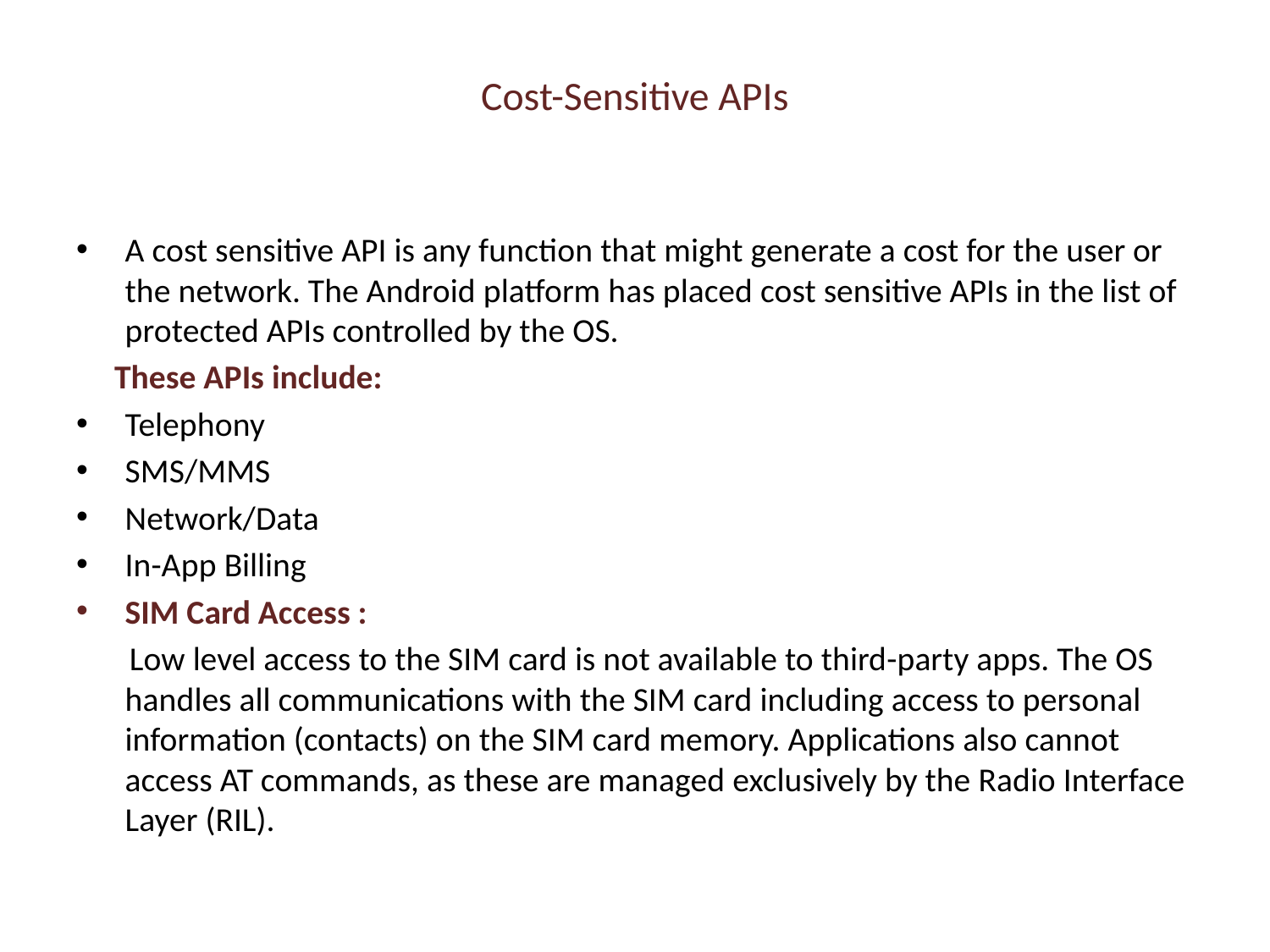

# Cost-Sensitive APIs
A cost sensitive API is any function that might generate a cost for the user or the network. The Android platform has placed cost sensitive APIs in the list of protected APIs controlled by the OS.
     These APIs include:
Telephony
SMS/MMS
Network/Data
In-App Billing
SIM Card Access :
       Low level access to the SIM card is not available to third-party apps. The OS handles all communications with the SIM card including access to personal information (contacts) on the SIM card memory. Applications also cannot access AT commands, as these are managed exclusively by the Radio Interface Layer (RIL).